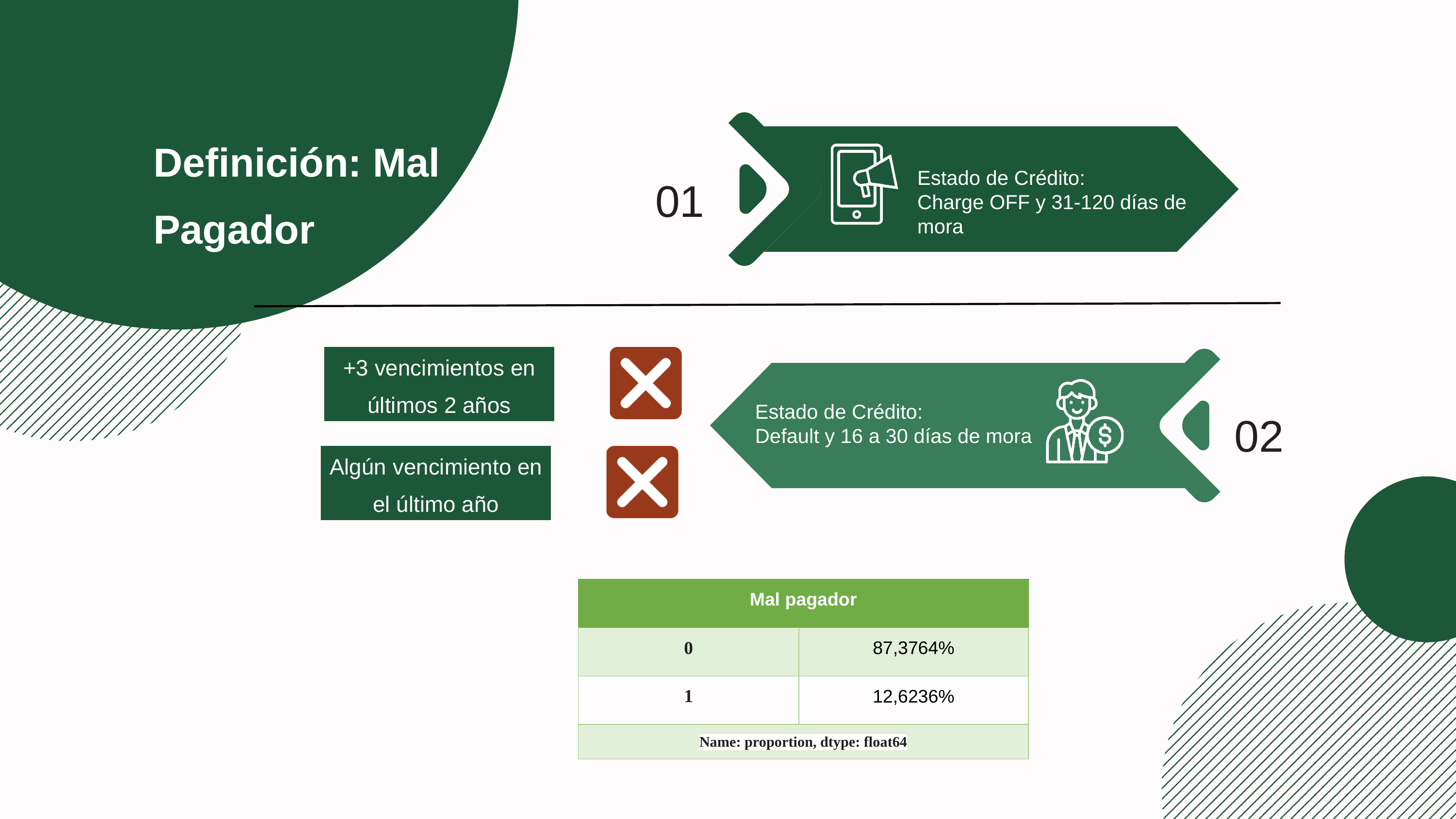

Definición: Mal Pagador

01

Estado de Crédito:
Charge OFF y 31-120 días de mora

+3 vencimientos en últimos 2 años

02
Estado de Crédito:
Default y 16 a 30 días de mora

Algún vencimiento en el último año

| Mal pagador |  |
| --- | --- |
| 0 | 87,3764% |
| 1 | 12,6236% |
| Name: proportion, dtype: float64 |  |